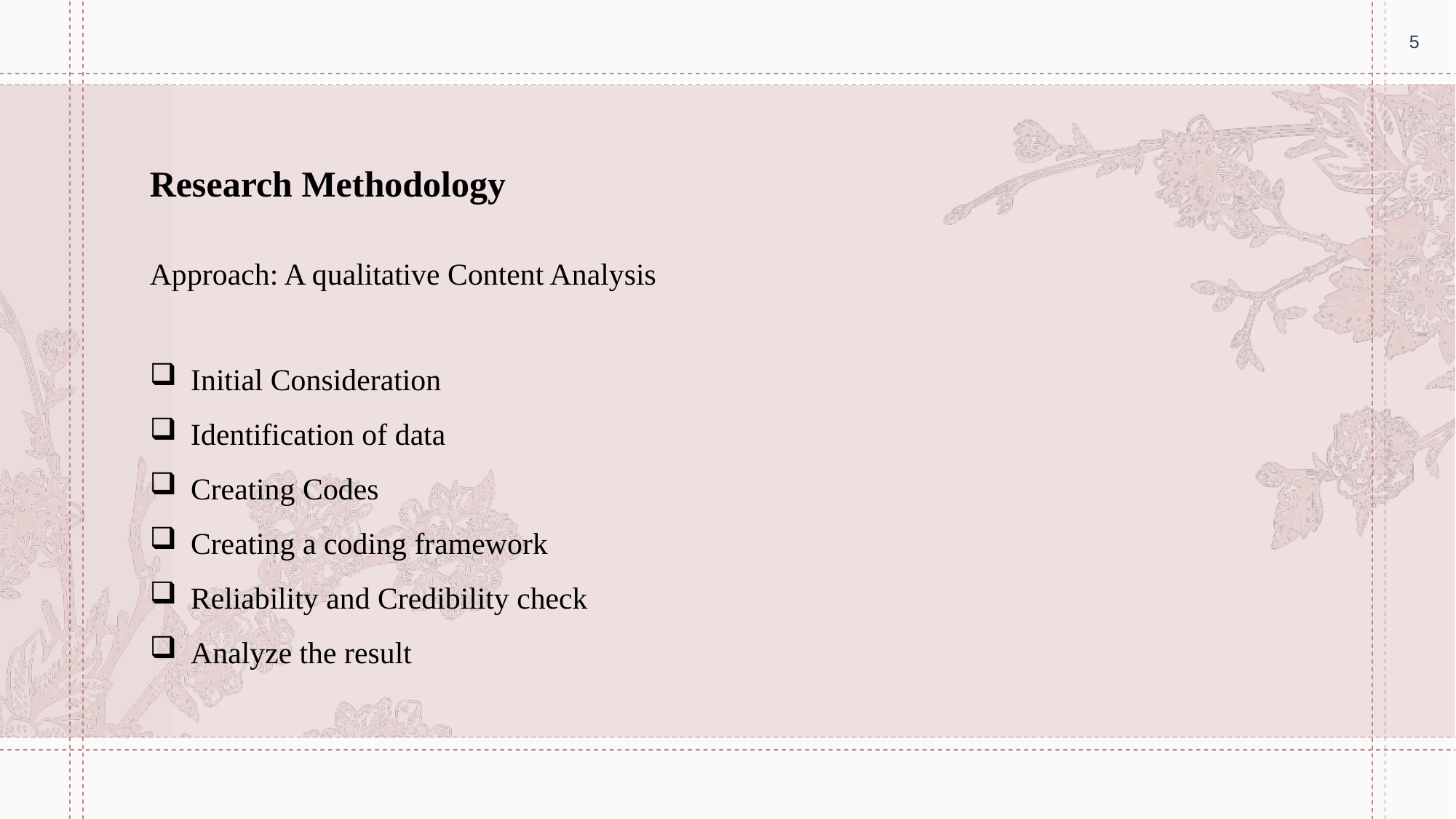

5
Research Methodology
Approach: A qualitative Content Analysis
Initial Consideration
Identification of data
Creating Codes
Creating a coding framework
Reliability and Credibility check
Analyze the result